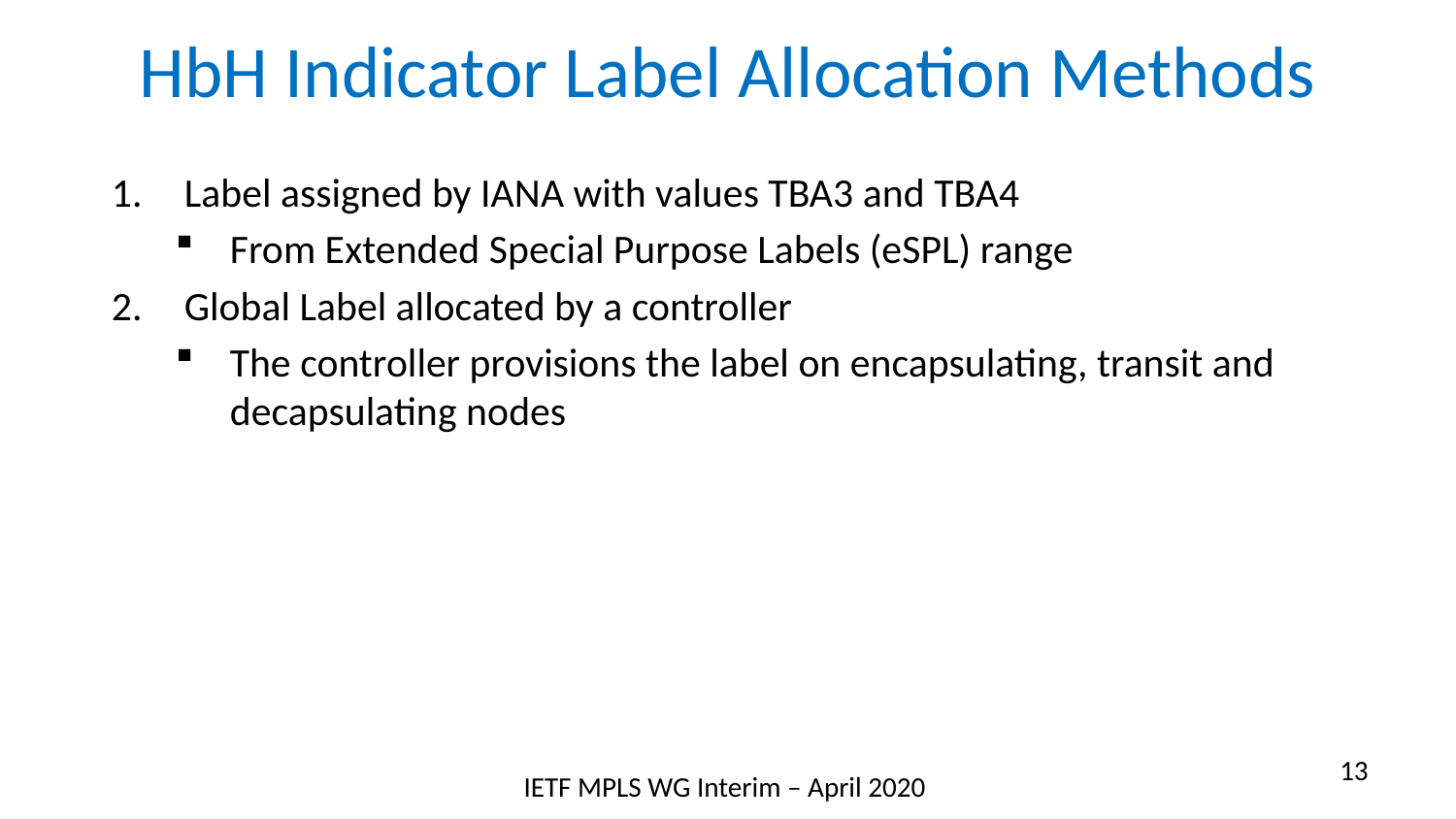

# HbH Indicator Label Allocation Methods
Label assigned by IANA with values TBA3 and TBA4
From Extended Special Purpose Labels (eSPL) range
Global Label allocated by a controller
The controller provisions the label on encapsulating, transit and decapsulating nodes
13
IETF MPLS WG Interim – April 2020